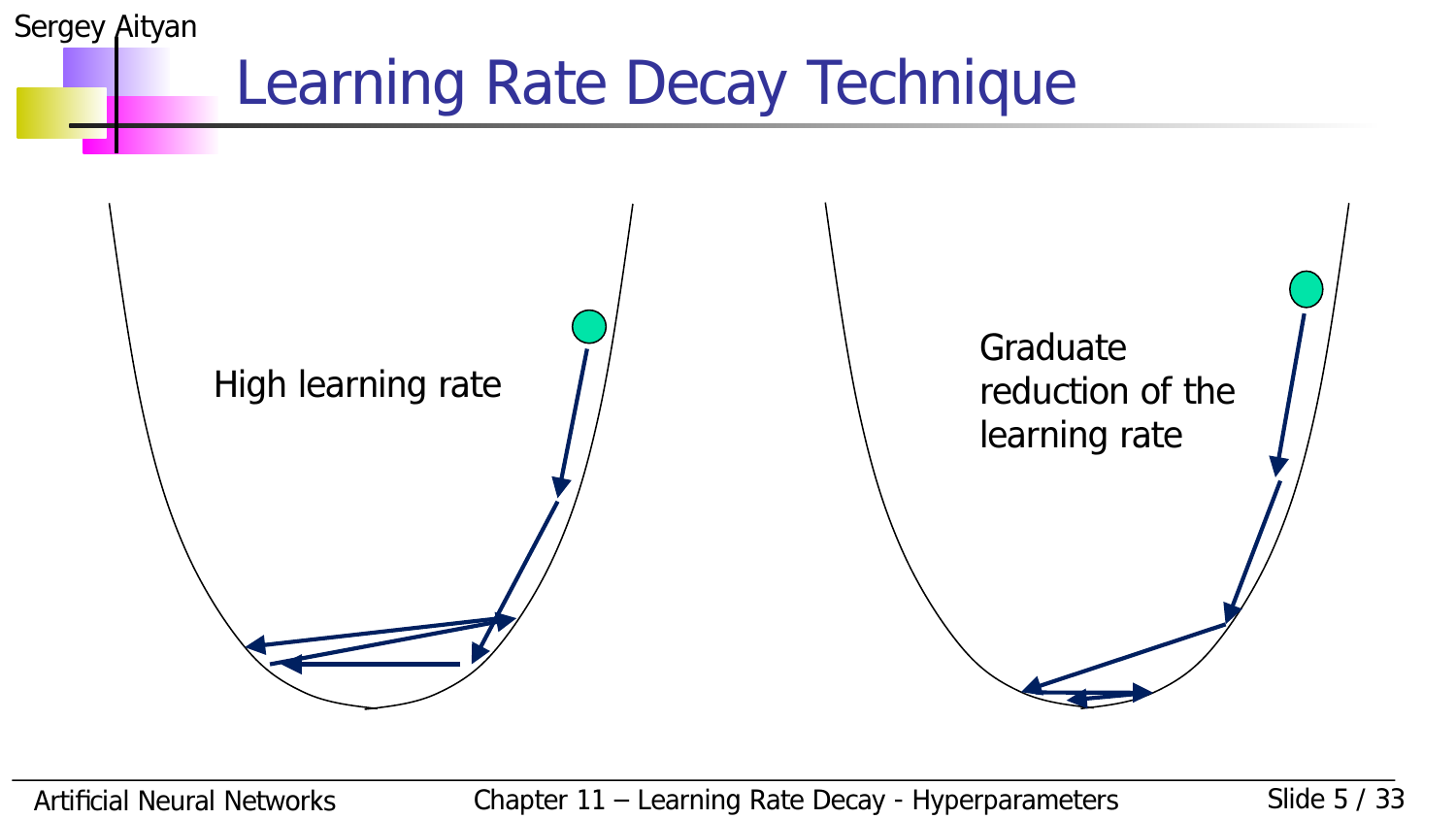

# Learning Rate Decay Technique

Graduate reduction of the learning rate

High learning rate